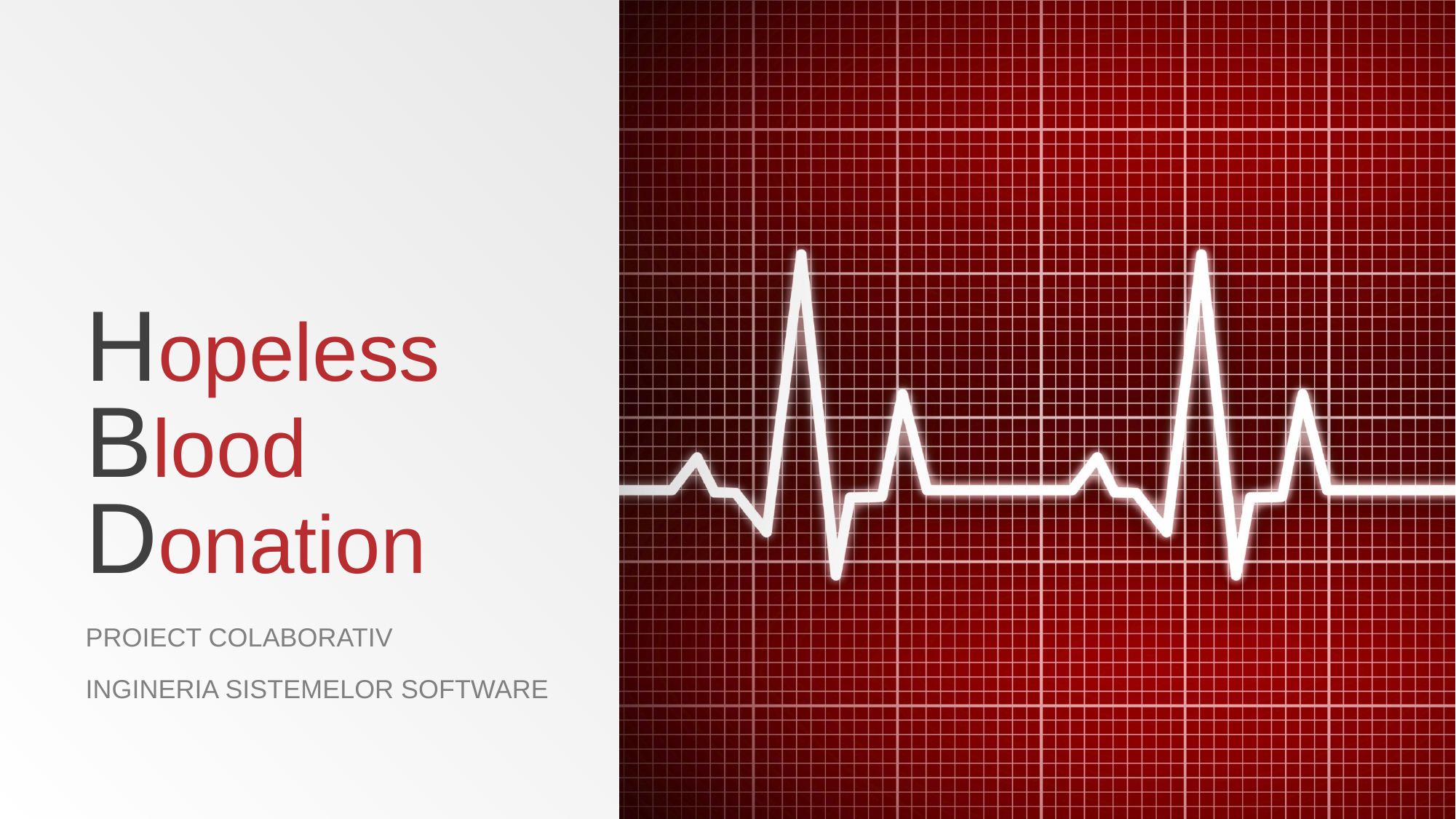

# Hopeless Blood Donation
Proiect Colaborativ
Ingineria sistemelor Software